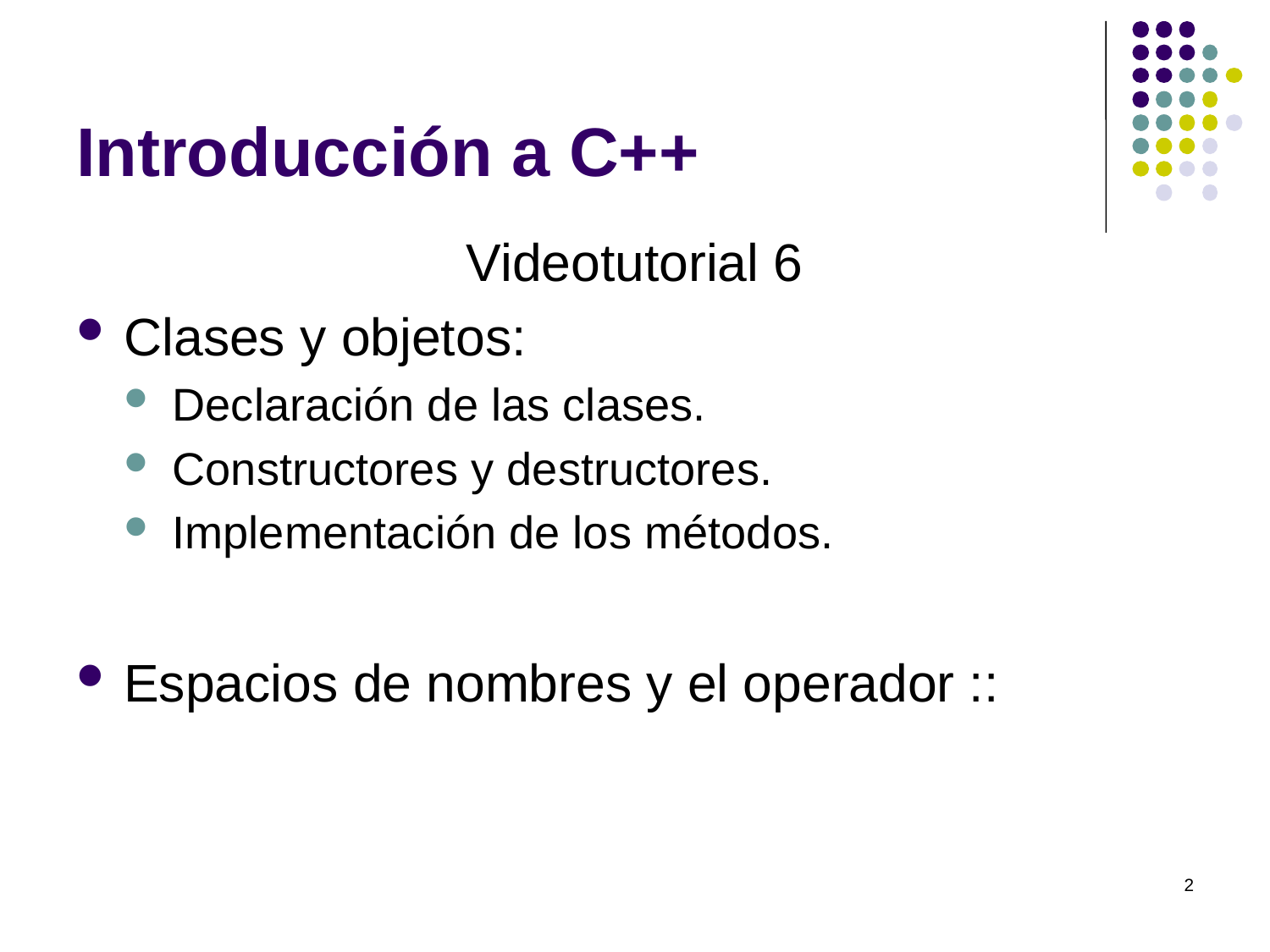

# Introducción a C++
Videotutorial 6
Clases y objetos:
Declaración de las clases.
Constructores y destructores.
Implementación de los métodos.

Espacios de nombres y el operador ::
2